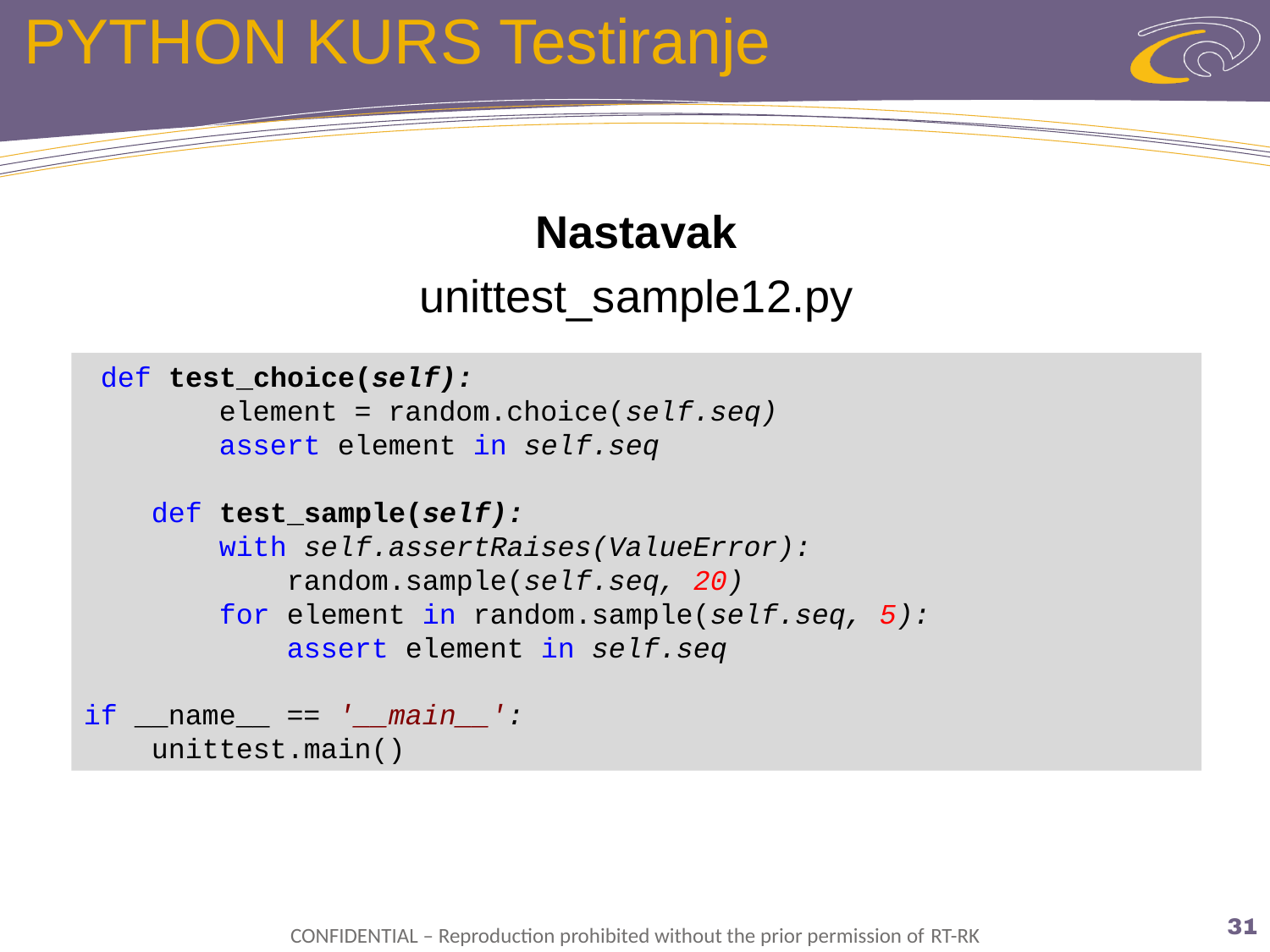

# PYTHON KURS Testiranje
Nastavak
unittest_sample12.py
 def test_choice(self):
        element = random.choice(self.seq)
        assert element in self.seq

    def test_sample(self):
        with self.assertRaises(ValueError):
            random.sample(self.seq, 20)
        for element in random.sample(self.seq, 5):
            assert element in self.seq

if __name__ == '__main__':
    unittest.main()